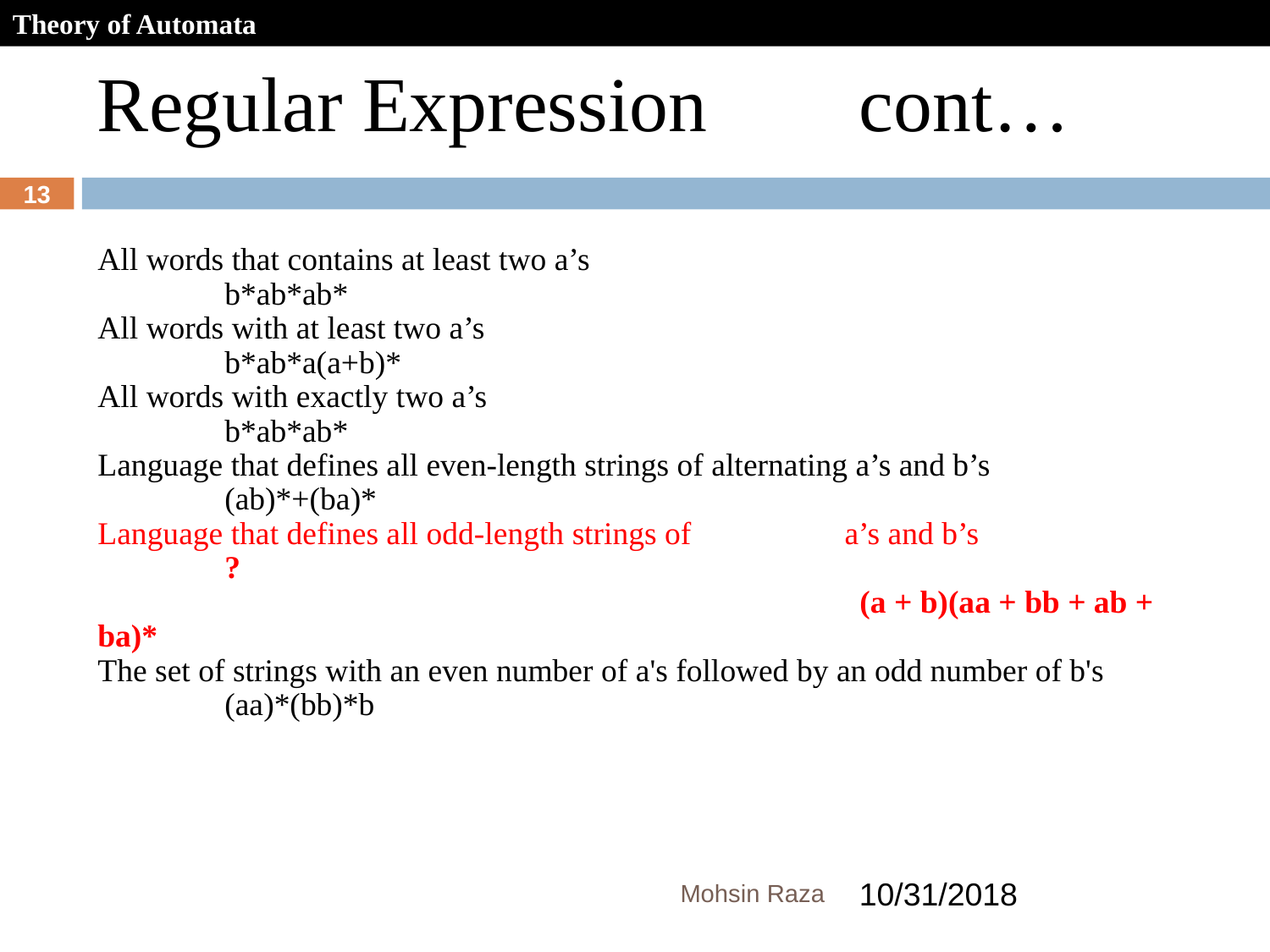

Regular Expression		cont…
Theory of Automata
13
All words that contains at least two a’s
	b*ab*ab*
All words with at least two a’s
	b*ab*a(a+b)*
All words with exactly two a’s
	b*ab*ab*
Language that defines all even-length strings of alternating a’s and b’s
	(ab)*+(ba)*
Language that defines all odd-length strings of alternating a’s and b’s
	?
	 					(a + b)(aa + bb + ab + ba)*
The set of strings with an even number of a's followed by an odd number of b's
	(aa)*(bb)*b

Mohsin Raza
10/31/2018